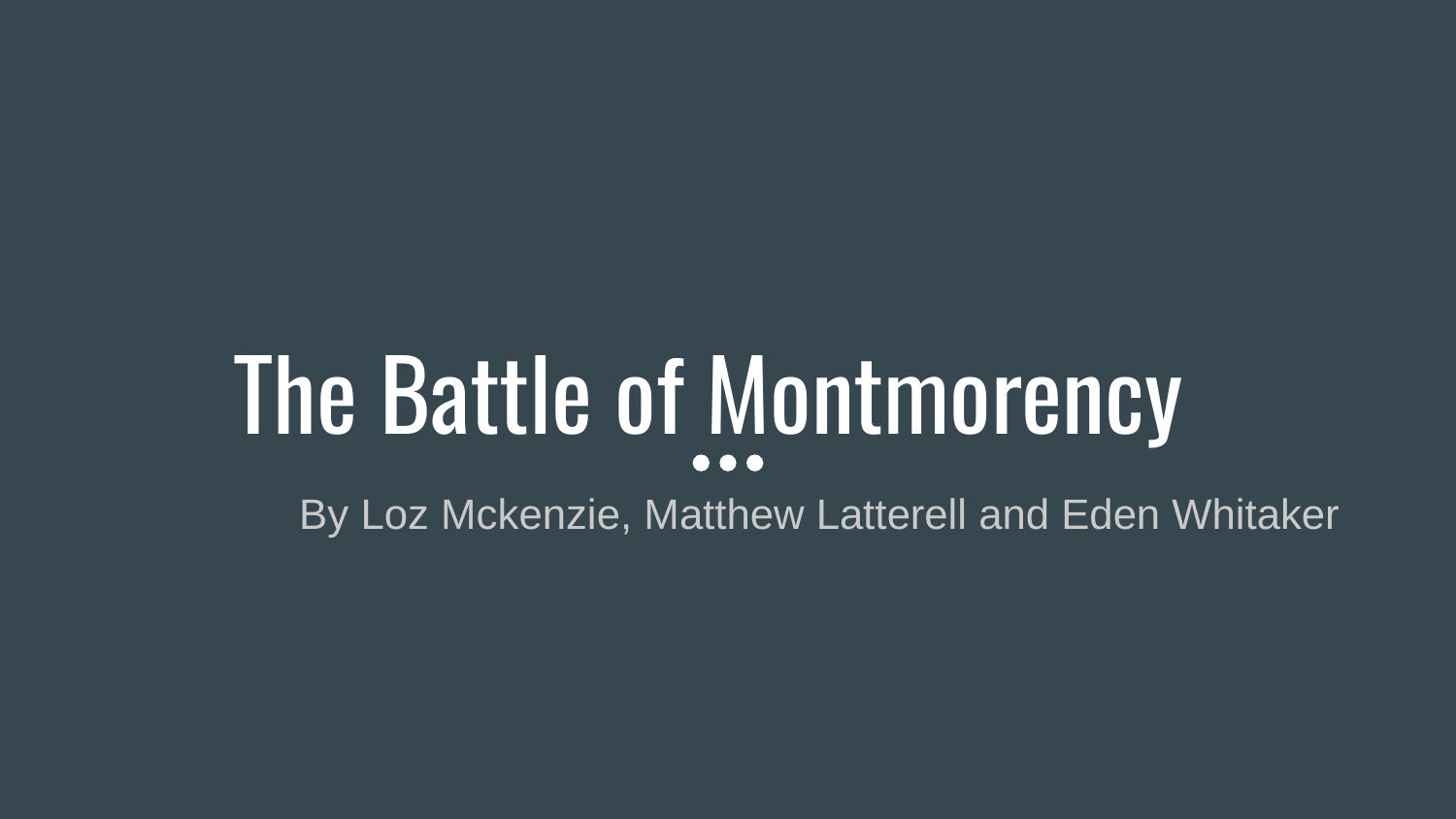

# The Battle of Montmorency
             By Loz Mckenzie, Matthew Latterell and Eden Whitaker